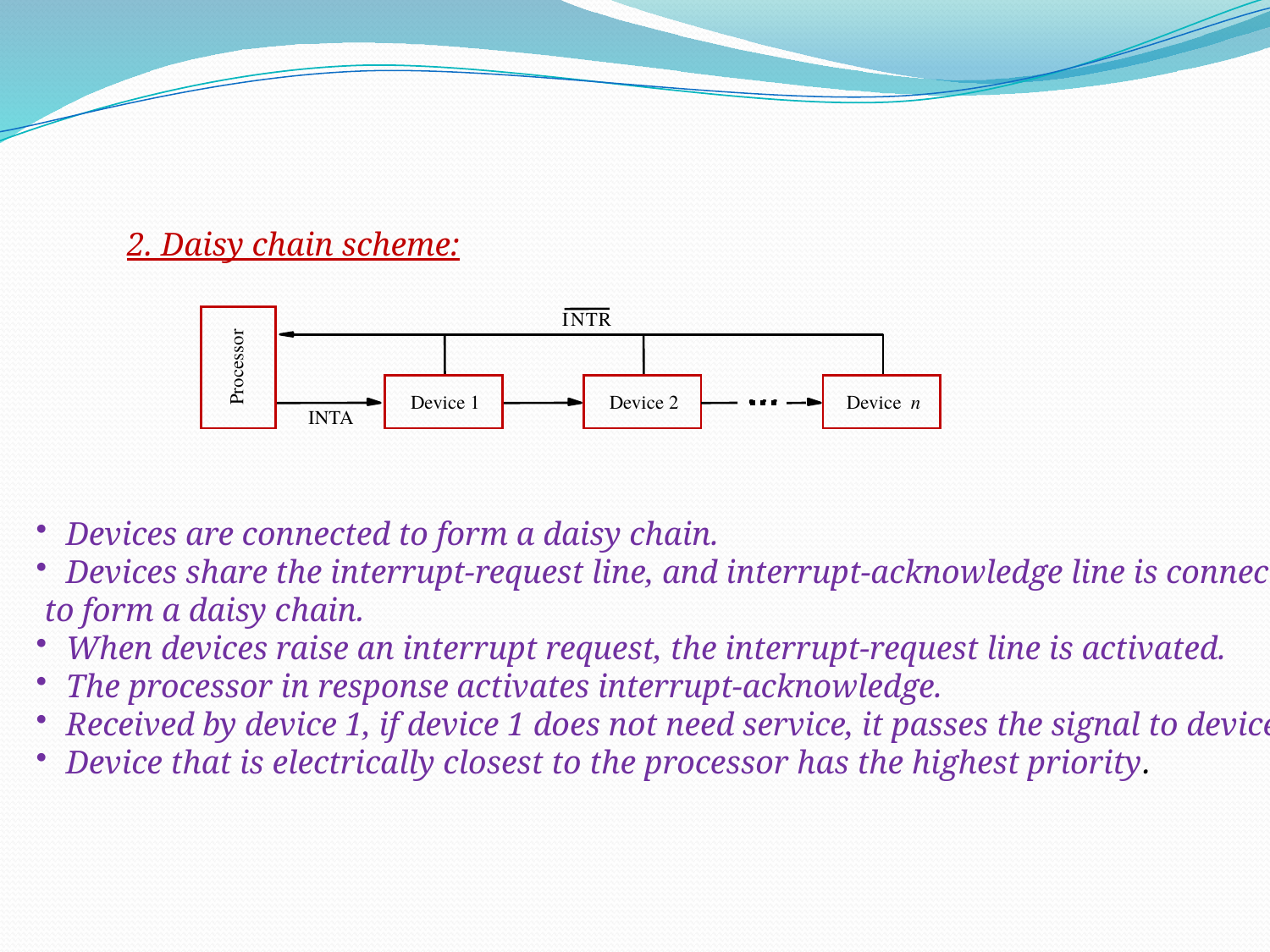

#

2. Daisy chain scheme:

I
N
T
R

Processor

Device 1
Device 2
Device
n

INTA
Devices are connected to form a daisy chain.
Devices share the interrupt-request line, and interrupt-acknowledge line is connected
 to form a daisy chain.
When devices raise an interrupt request, the interrupt-request line is activated.
The processor in response activates interrupt-acknowledge.
Received by device 1, if device 1 does not need service, it passes the signal to device 2.
Device that is electrically closest to the processor has the highest priority.